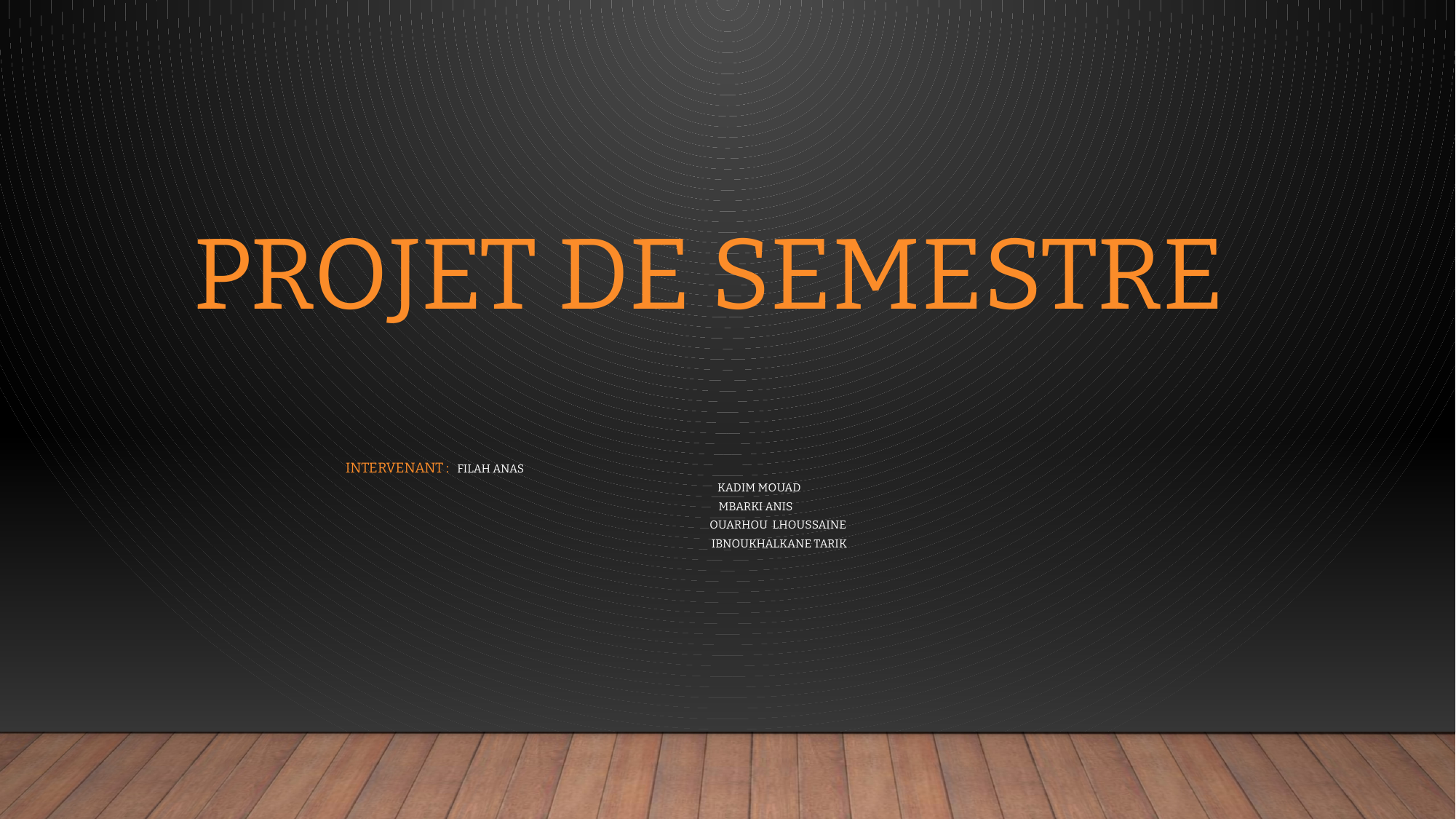

# Projet de semestre
                                             Intervenant :   FILAH Anas
                           KADIM Mouad
                        MBARKI Anis
                                           OUARHOU  Lhoussaine
                                            IBNOUKHALKANE Tarik